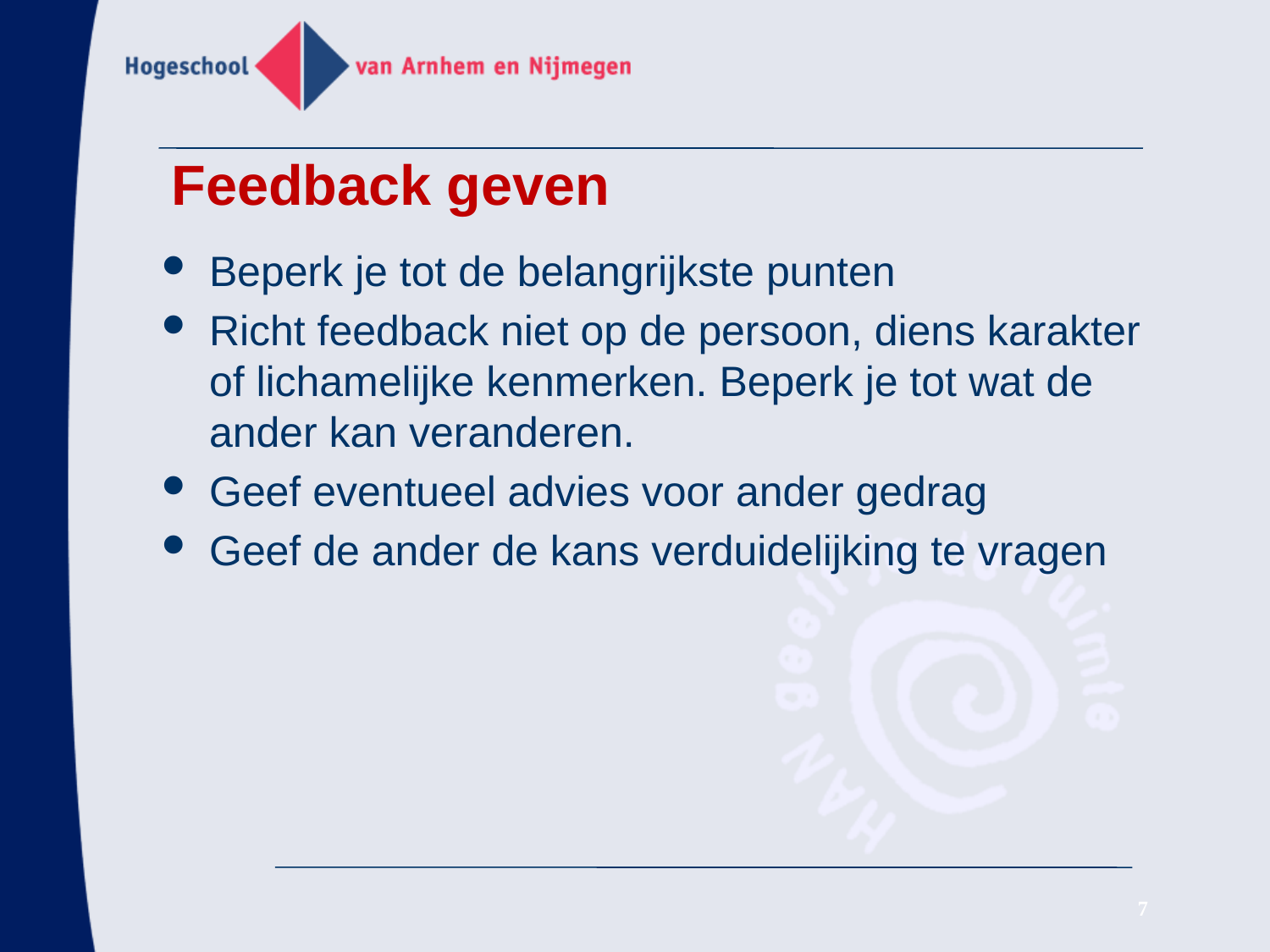

# Feedback geven
Beperk je tot de belangrijkste punten
Richt feedback niet op de persoon, diens karakter of lichamelijke kenmerken. Beperk je tot wat de ander kan veranderen.
Geef eventueel advies voor ander gedrag
Geef de ander de kans verduidelijking te vragen

7